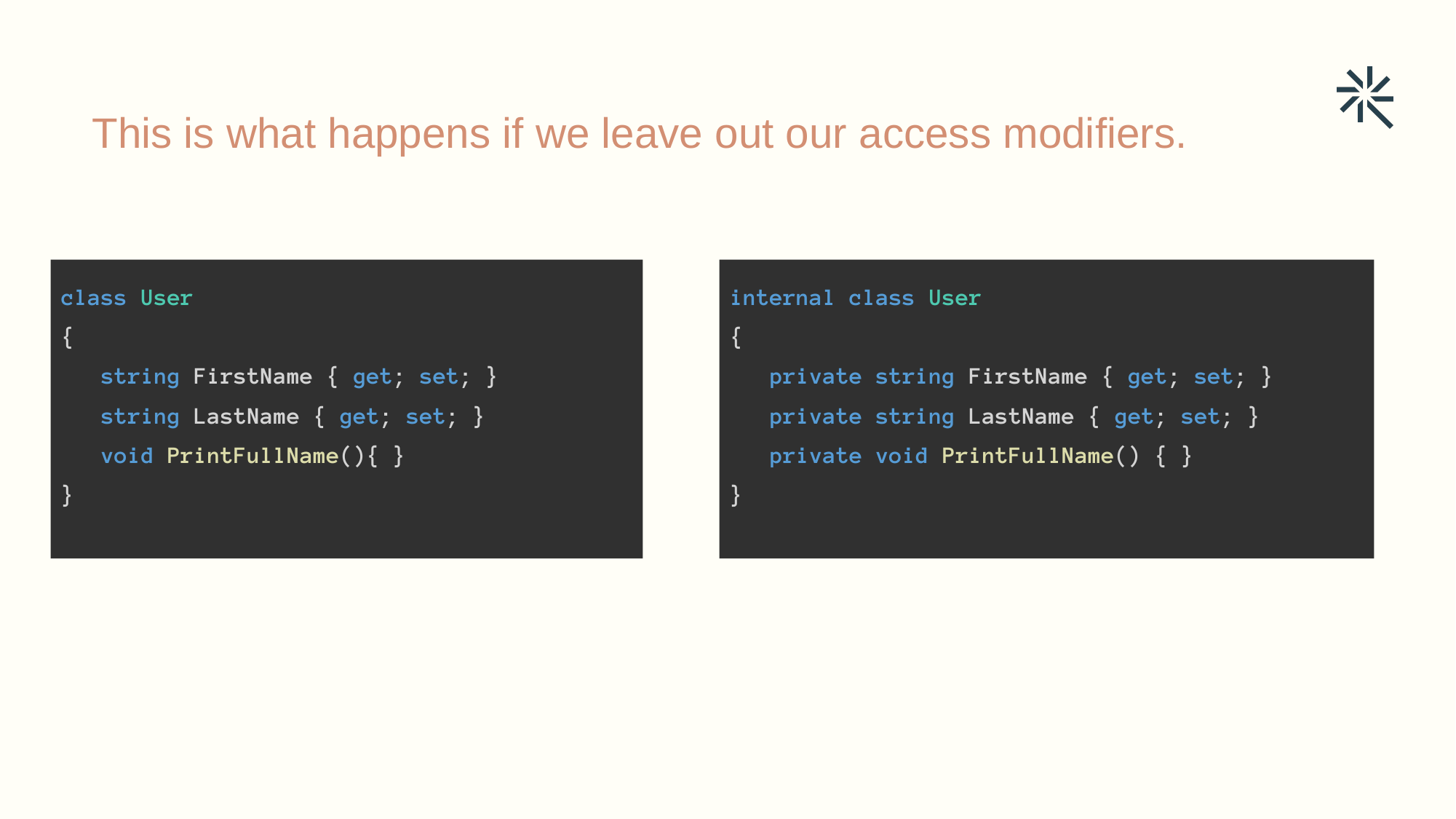

This is what happens if we leave out our access modifiers.
class User
{
   string FirstName { get; set; }
   string LastName { get; set; }
   void PrintFullName(){ }
}

internal class User
{
   private string FirstName { get; set; }
   private string LastName { get; set; }
   private void PrintFullName() { }
}